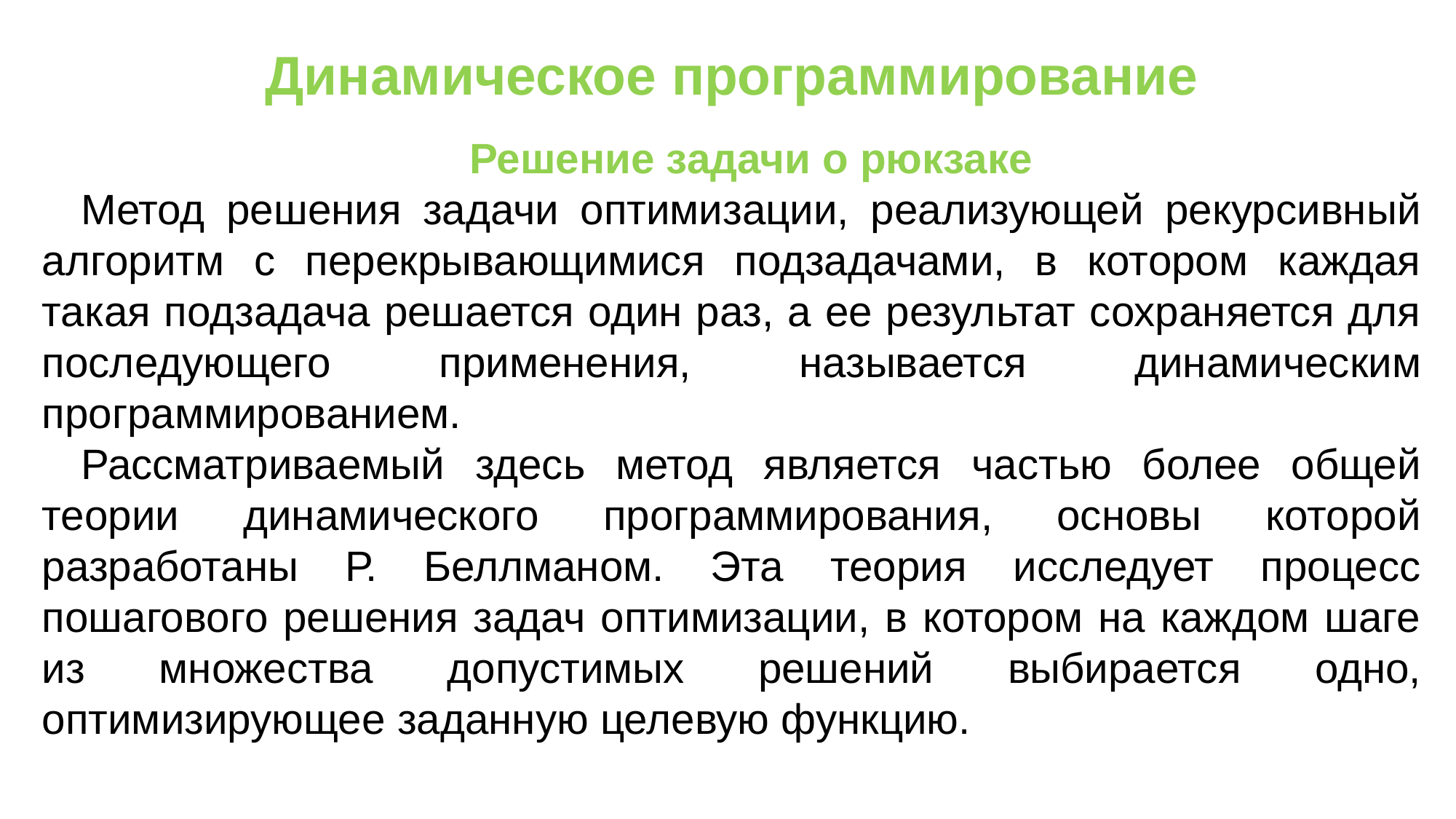

Динамическое программирование
Решение задачи о рюкзаке
Метод решения задачи оптимизации, реализующей рекурсивный алгоритм с перекрывающимися подзадачами, в котором каждая такая подзадача решается один раз, а ее результат сохраняется для последующего применения, называется динамическим программированием.
Рассматриваемый здесь метод является частью более общей теории динамического программирования, основы которой разработаны Р. Беллманом. Эта теория исследует процесс пошагового решения задач оптимизации, в котором на каждом шаге из множества допустимых решений выбирается одно, оптимизирующее заданную целевую функцию.